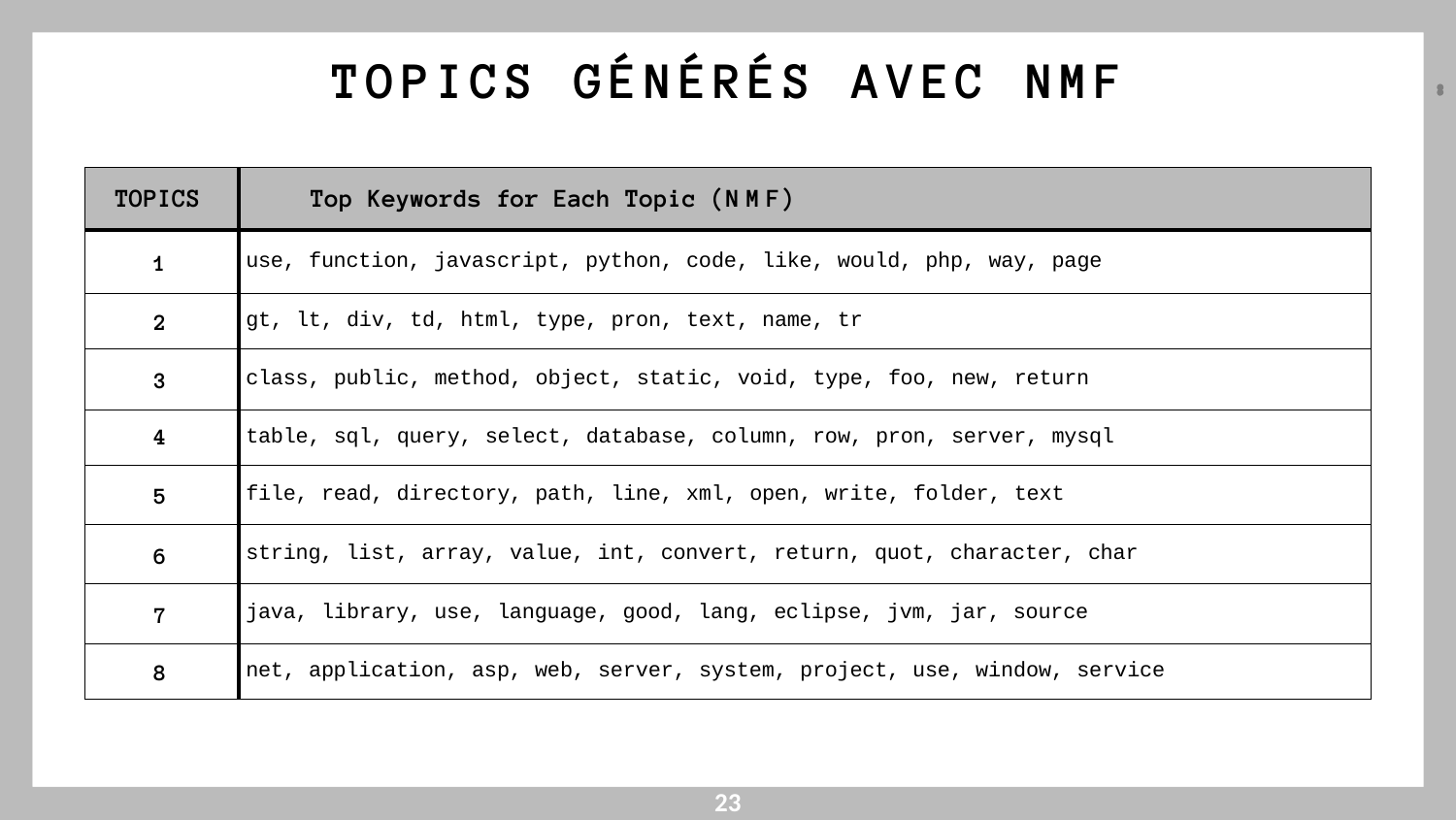

TOPICS GÉNÉRÉS AVEC NMF

| TOPICS | Top Keywords for Each Topic (NMF) |
| --- | --- |
| 1 | use, function, javascript, python, code, like, would, php, way, page |
| 2 | gt, lt, div, td, html, type, pron, text, name, tr |
| 3 | class, public, method, object, static, void, type, foo, new, return |
| 4 | table, sql, query, select, database, column, row, pron, server, mysql |
| 5 | file, read, directory, path, line, xml, open, write, folder, text |
| 6 | string, list, array, value, int, convert, return, quot, character, char |
| 7 | java, library, use, language, good, lang, eclipse, jvm, jar, source |
| 8 | net, application, asp, web, server, system, project, use, window, service |

23